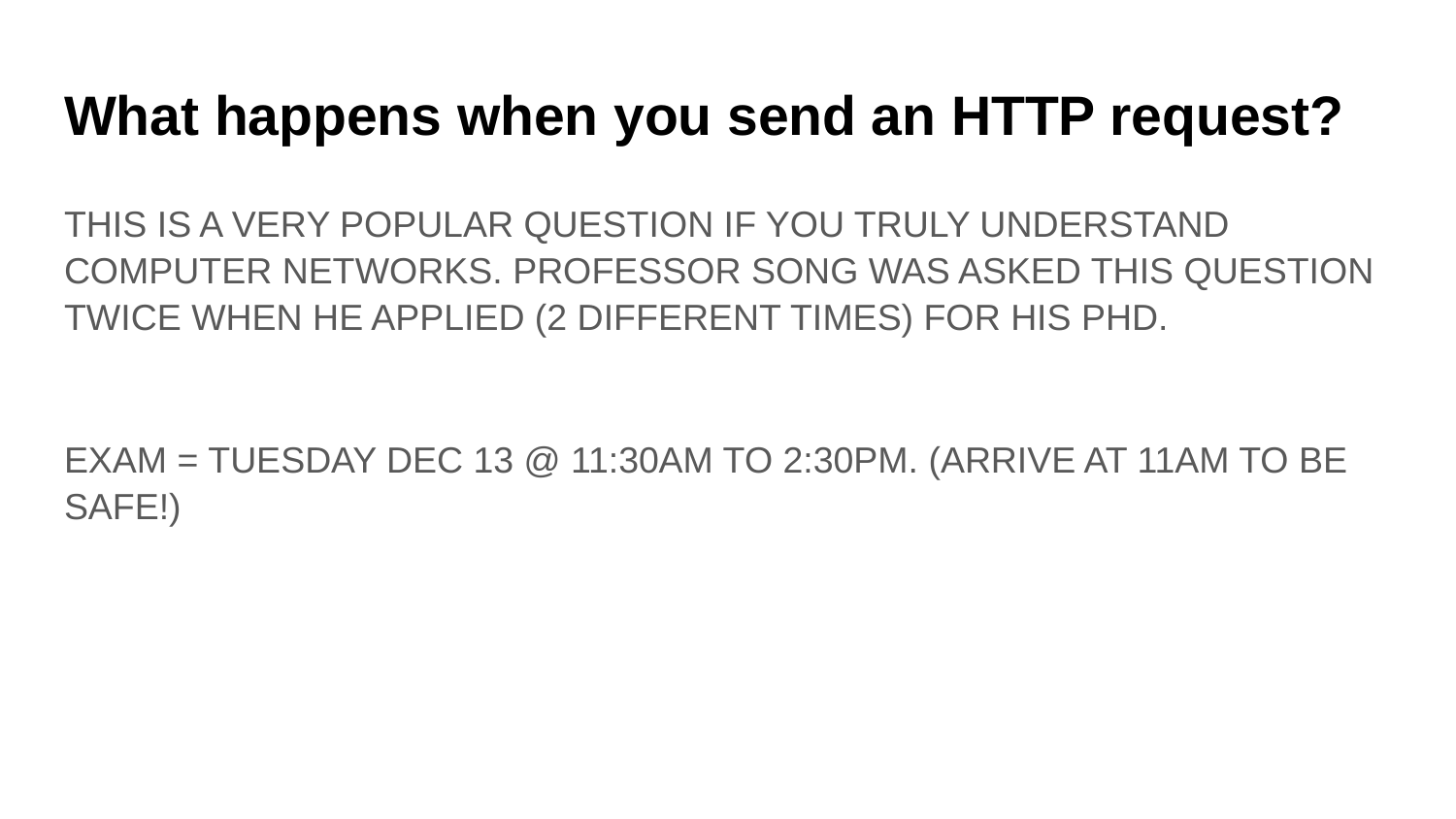

# What happens when you send an HTTP request?
THIS IS A VERY POPULAR QUESTION IF YOU TRULY UNDERSTAND COMPUTER NETWORKS. PROFESSOR SONG WAS ASKED THIS QUESTION TWICE WHEN HE APPLIED (2 DIFFERENT TIMES) FOR HIS PHD.

EXAM = TUESDAY DEC 13 @ 11:30AM TO 2:30PM. (ARRIVE AT 11AM TO BE SAFE!)